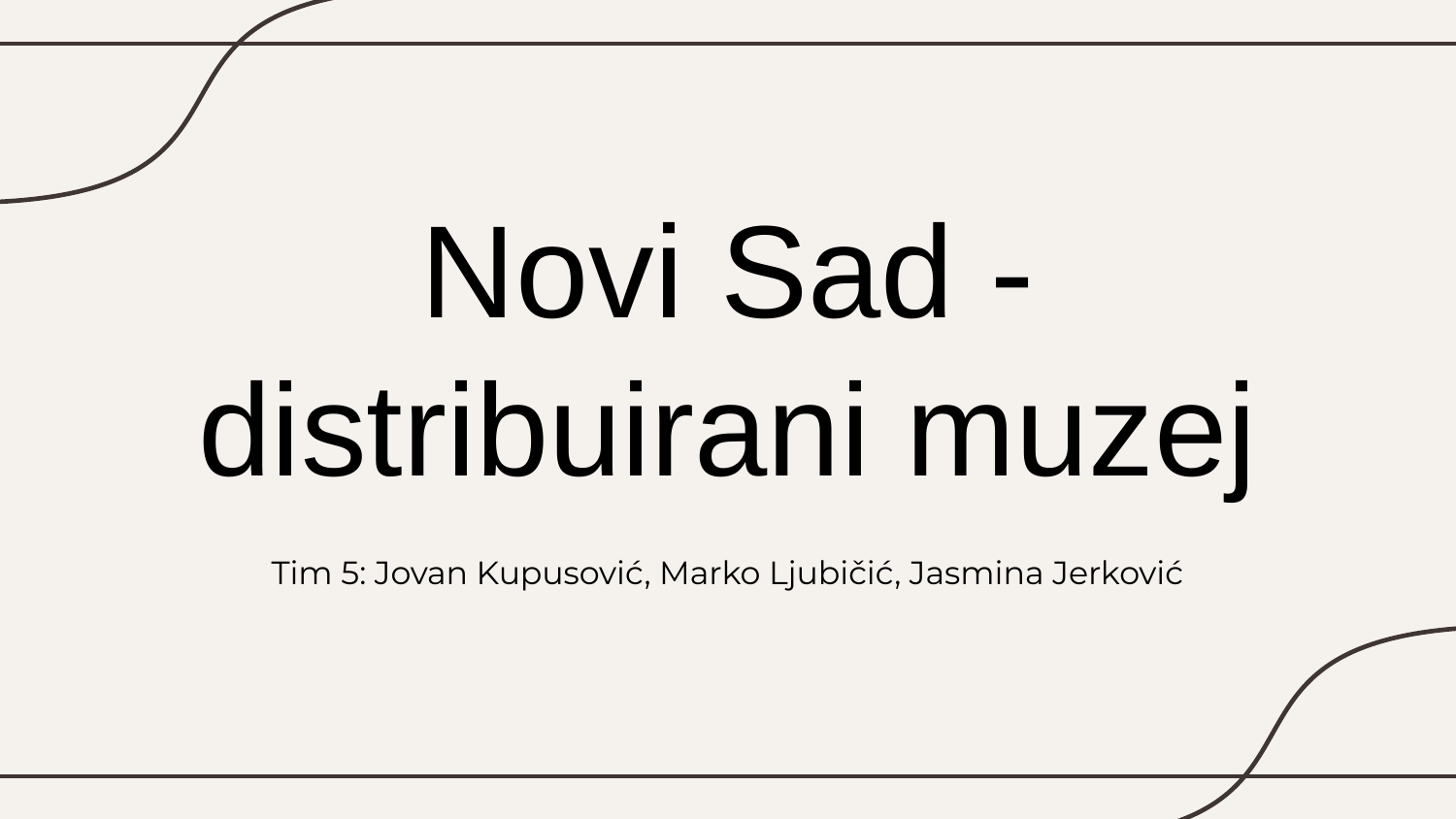

# Novi Sad - distribuirani muzej
Tim 5: Jovan Kupusović, Marko Ljubičić, Jasmina Jerković